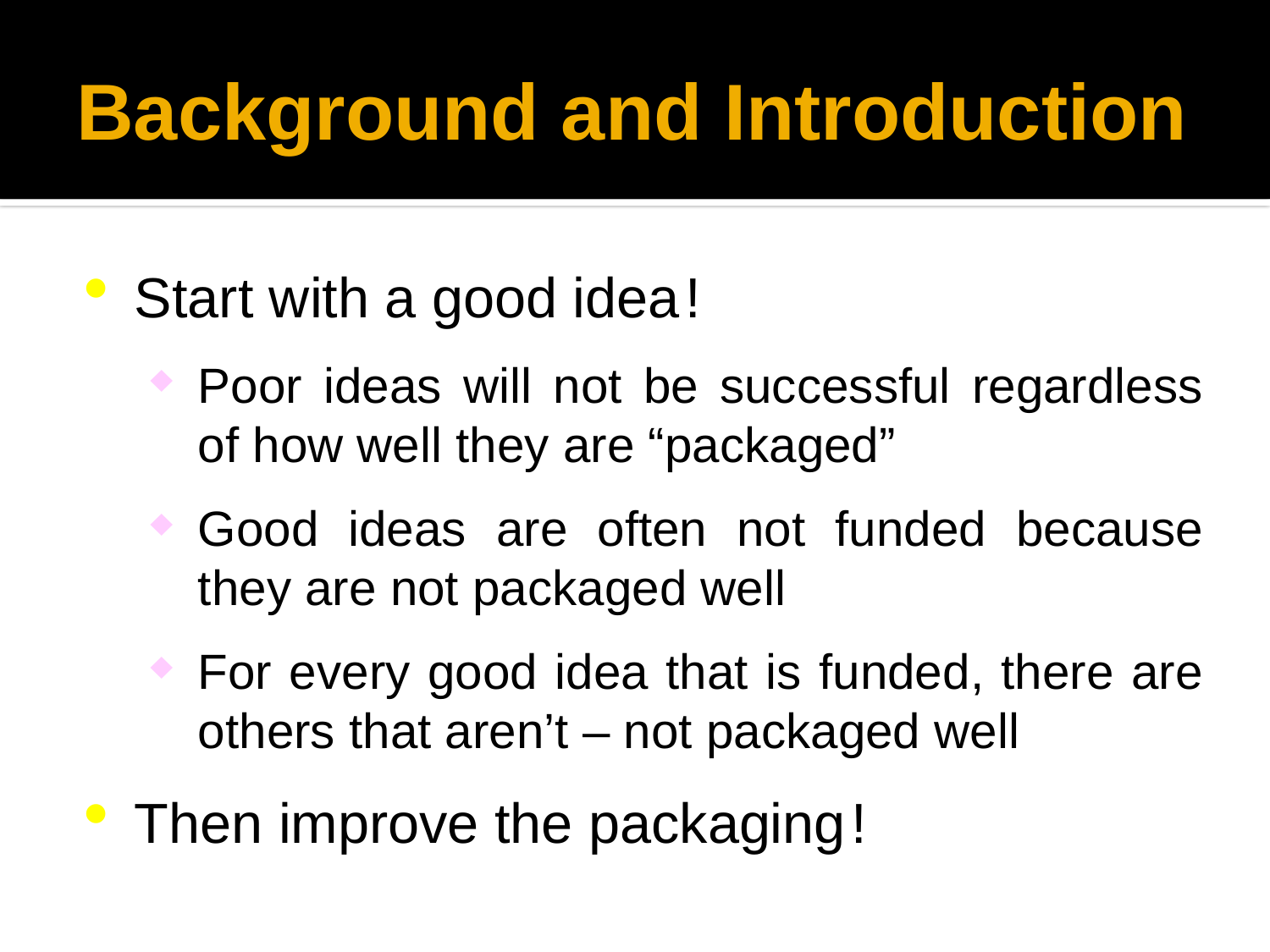

# Background and Introduction
Start with a good idea !
Poor ideas will not be successful regardless of how well they are “packaged”
Good ideas are often not funded because they are not packaged well
For every good idea that is funded, there are others that aren’t – not packaged well
Then improve the packaging !